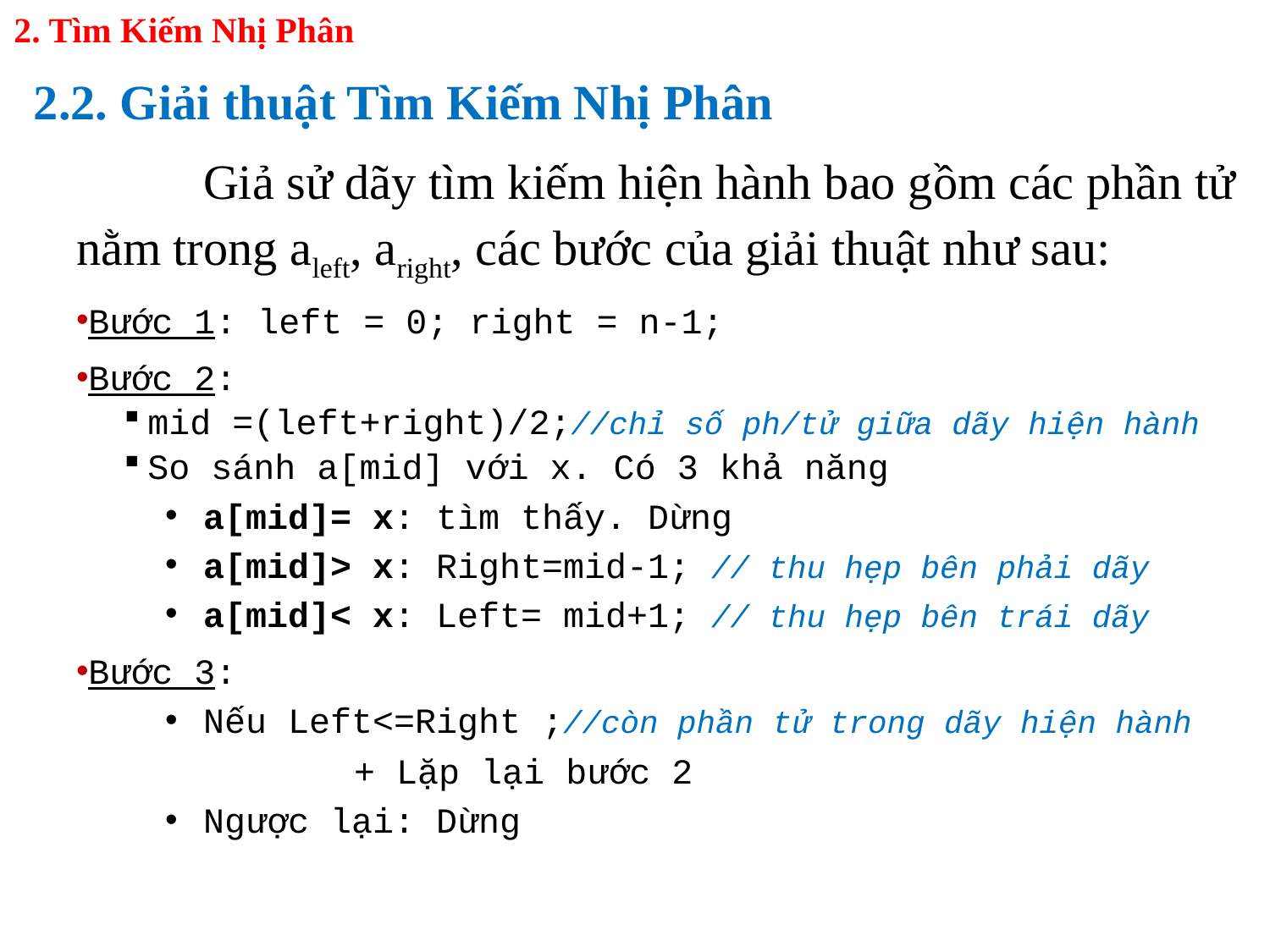

2. Tìm Kiếm Nhị Phân
# 2.2. Giải thuật Tìm Kiếm Nhị Phân
	Giả sử dãy tìm kiếm hiện hành bao gồm các phần tử nằm trong aleft, aright, các bước của giải thuật như sau:
Bước 1: left = 0; right = n-1;
Bước 2:
mid =(left+right)/2;//chỉ số ph/tử giữa dãy hiện hành
So sánh a[mid] với x. Có 3 khả năng
a[mid]= x: tìm thấy. Dừng
a[mid]> x: Right=mid-1; // thu hẹp bên phải dãy
a[mid]< x: Left= mid+1; // thu hẹp bên trái dãy
Bước 3:
Nếu Left<=Right ;//còn phần tử trong dãy hiện hành
			+ Lặp lại bước 2
Ngược lại: Dừng